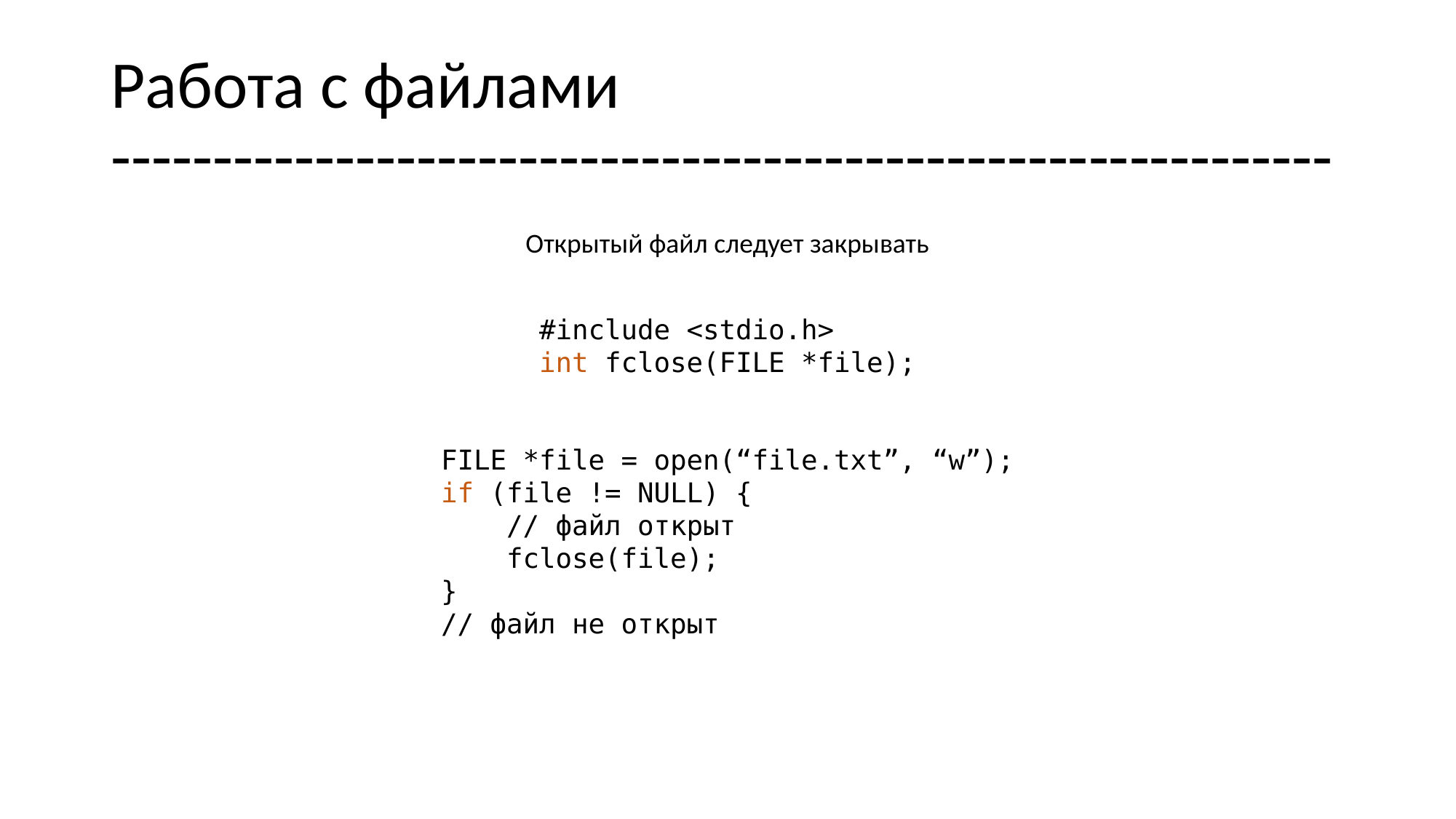

# Работа с файлами ------------------------------------------------------------
Открытый файл следует закрывать
#include <stdio.h>
int fclose(FILE *file);
FILE *file = open(“file.txt”, “w”);
if (file != NULL) {
    // файл открыт
    fclose(file);
}
// файл не открыт